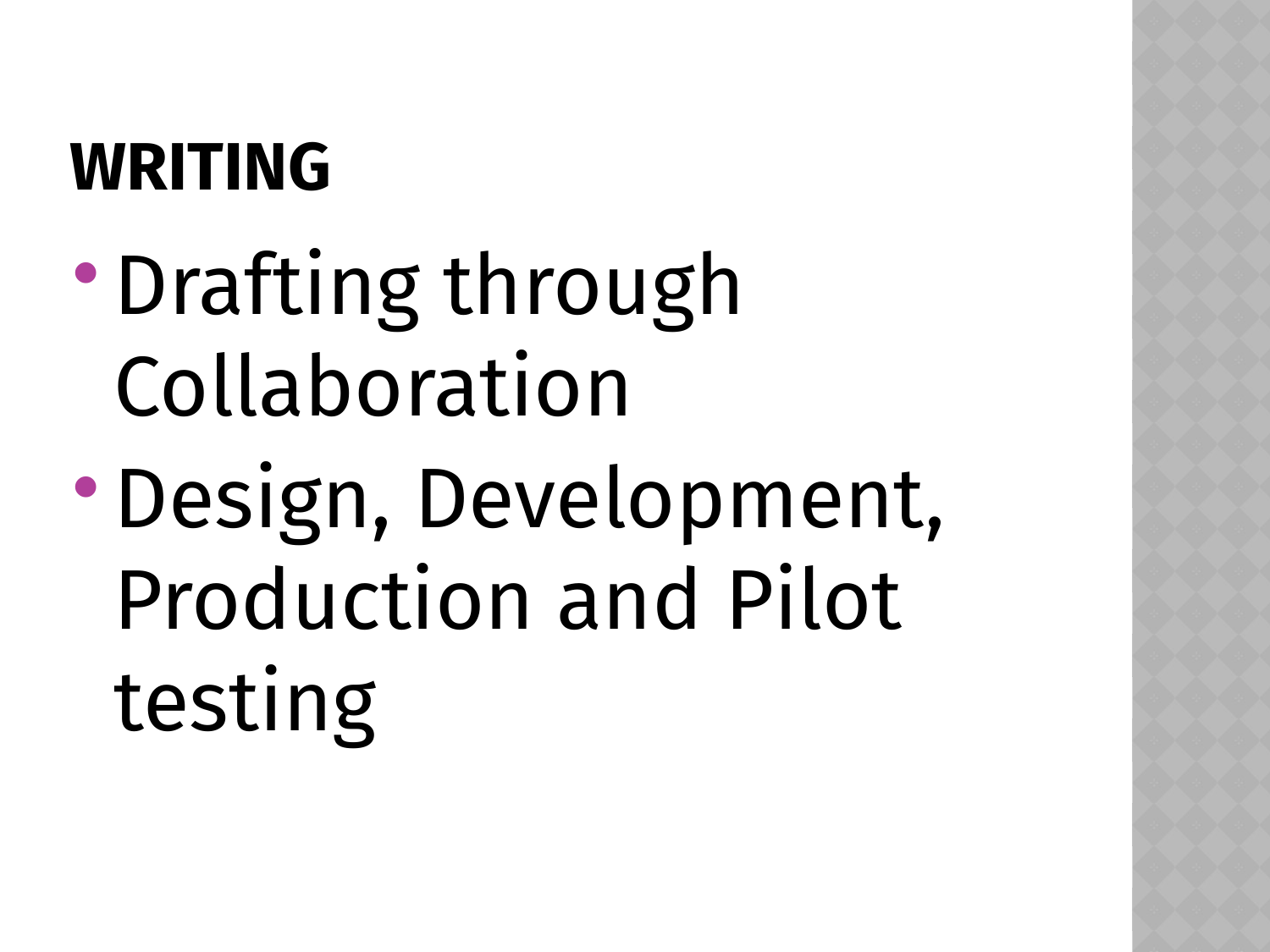

# Writing
Drafting through Collaboration
Design, Development, Production and Pilot testing